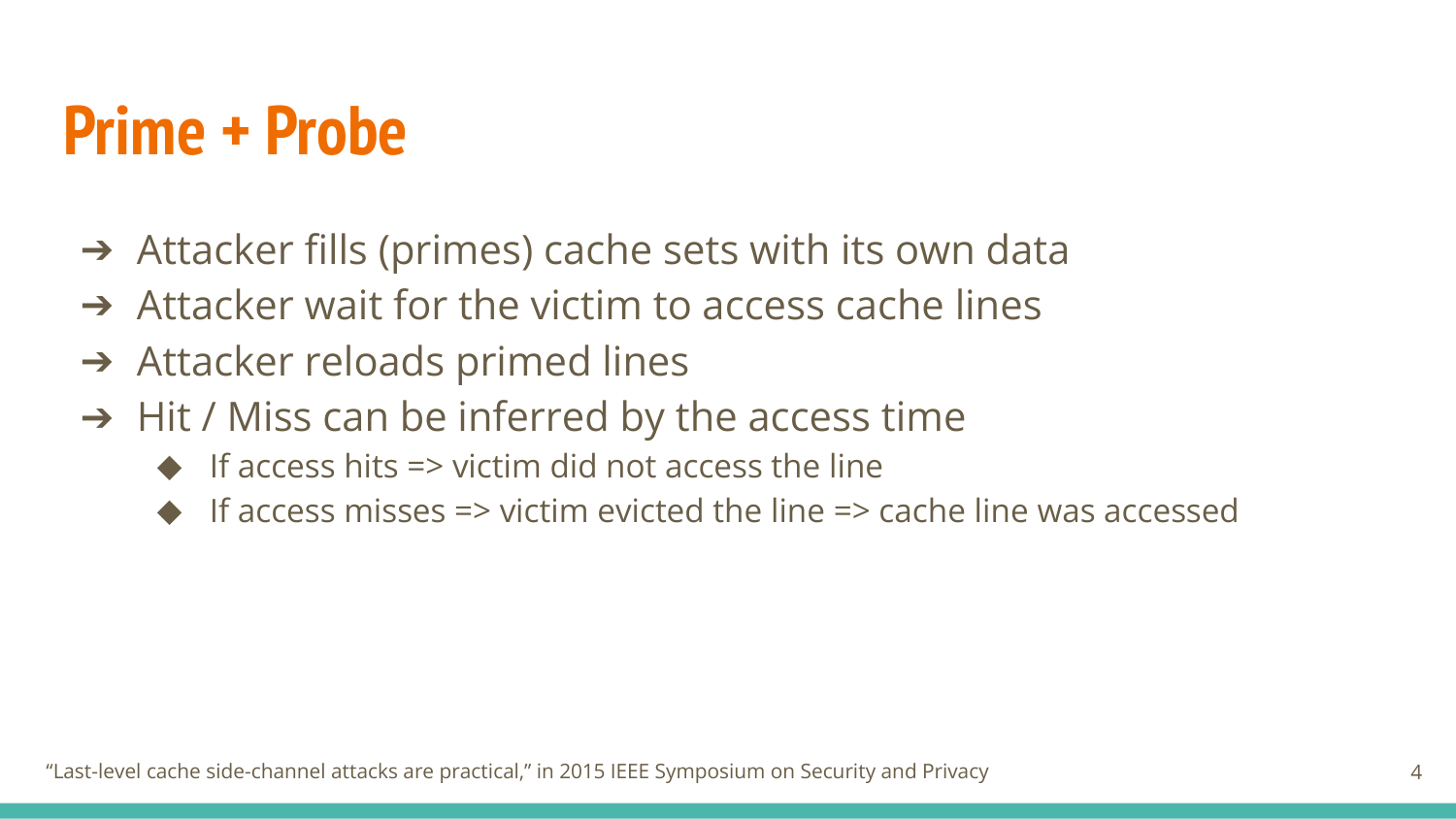

Prime + Probe
Attacker fills (primes) cache sets with its own data
Attacker wait for the victim to access cache lines
Attacker reloads primed lines
Hit / Miss can be inferred by the access time
If access hits => victim did not access the line
If access misses => victim evicted the line => cache line was accessed
4
“Last-level cache side-channel attacks are practical,” in 2015 IEEE Symposium on Security and Privacy